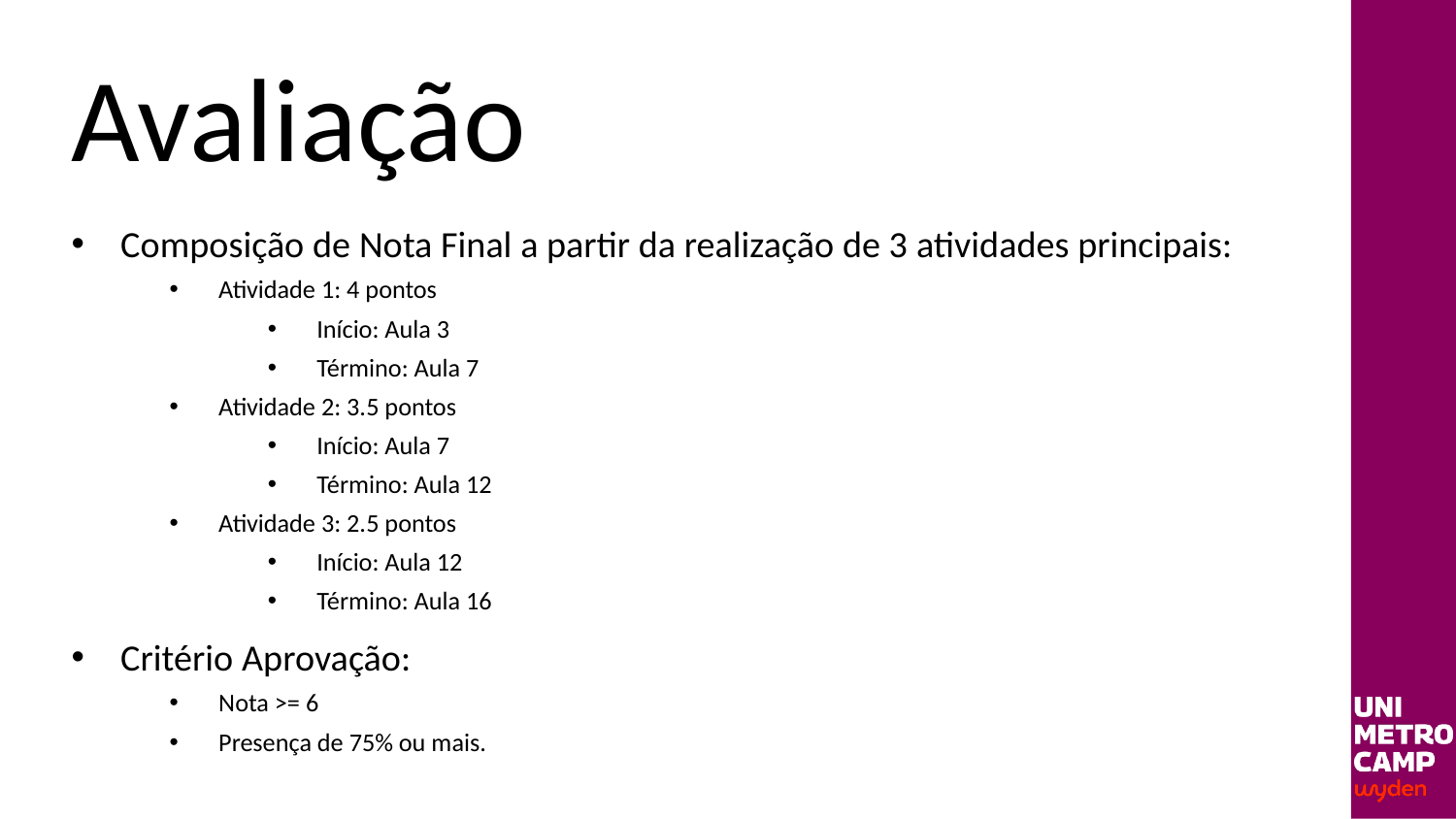

# Avaliação
Composição de Nota Final a partir da realização de 3 atividades principais:
Atividade 1: 4 pontos
Início: Aula 3
Término: Aula 7
Atividade 2: 3.5 pontos
Início: Aula 7
Término: Aula 12
Atividade 3: 2.5 pontos
Início: Aula 12
Término: Aula 16
Critério Aprovação:
Nota >= 6
Presença de 75% ou mais.